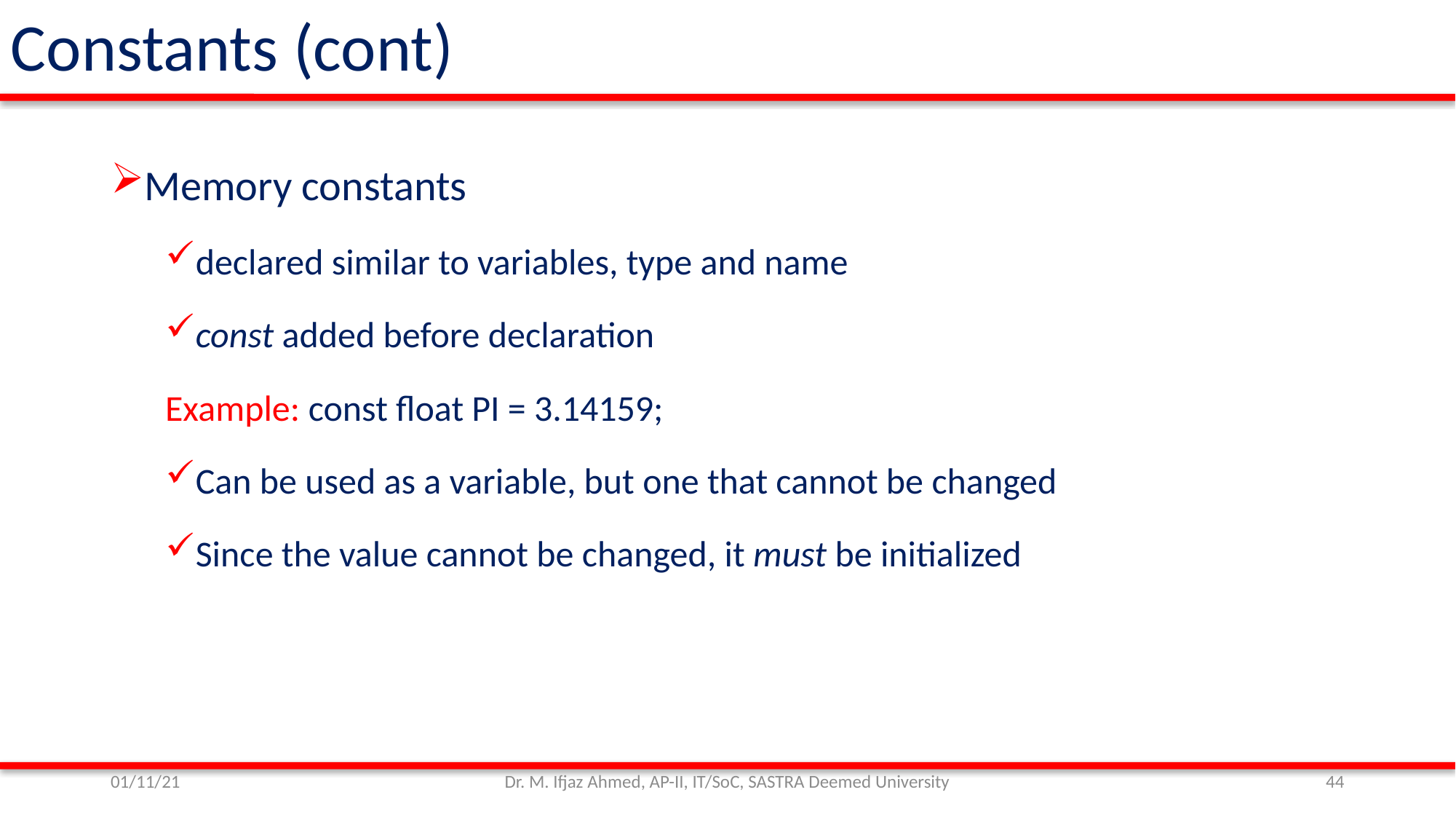

Constants (cont)

Memory constants
declared similar to variables, type and name
const added before declaration
Example: const float PI = 3.14159;
Can be used as a variable, but one that cannot be changed
Since the value cannot be changed, it must be initialized
01/11/21
Dr. M. Ifjaz Ahmed, AP-II, IT/SoC, SASTRA Deemed University
44